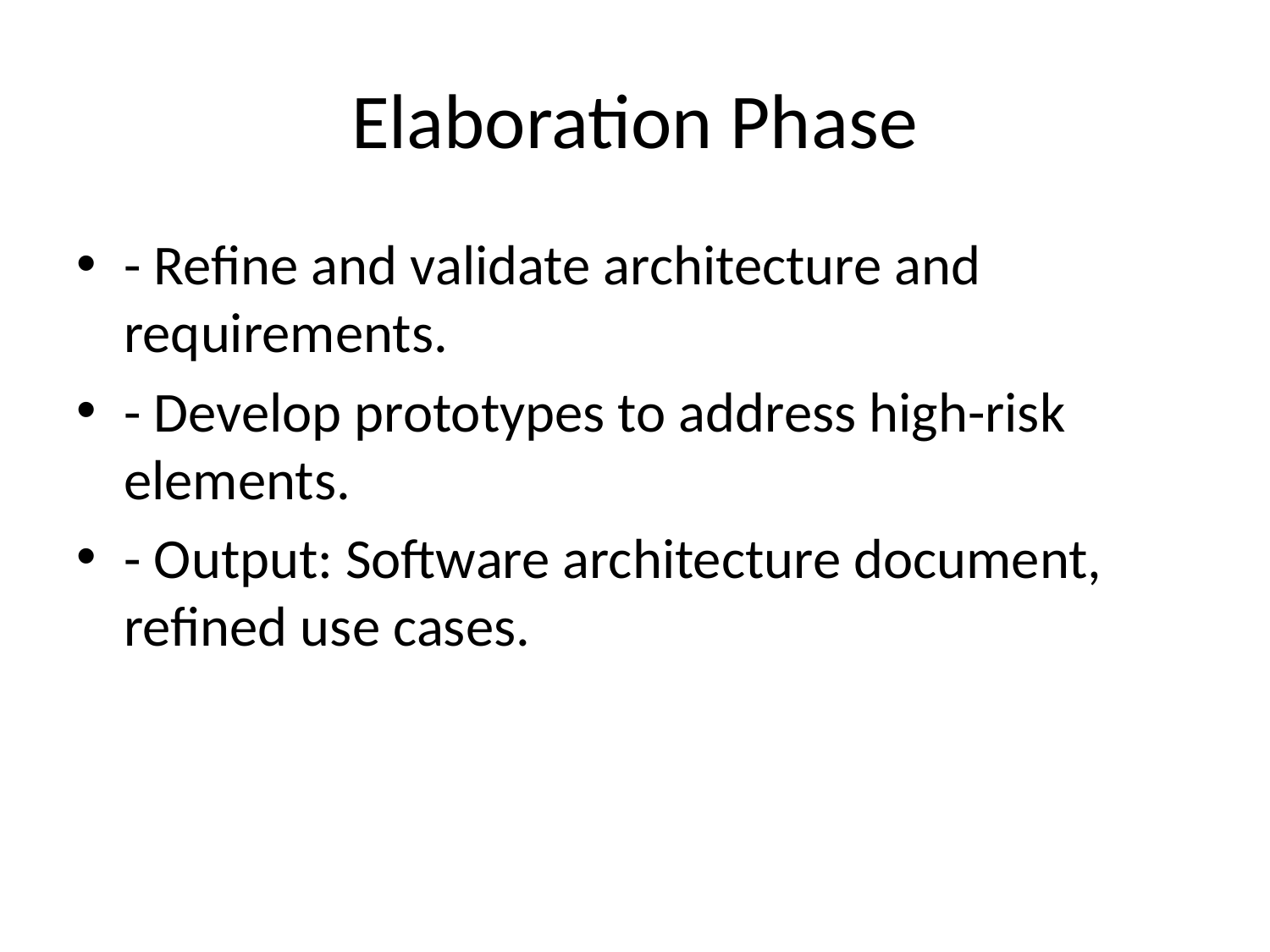

# Elaboration Phase
- Refine and validate architecture and requirements.
- Develop prototypes to address high-risk elements.
- Output: Software architecture document, refined use cases.